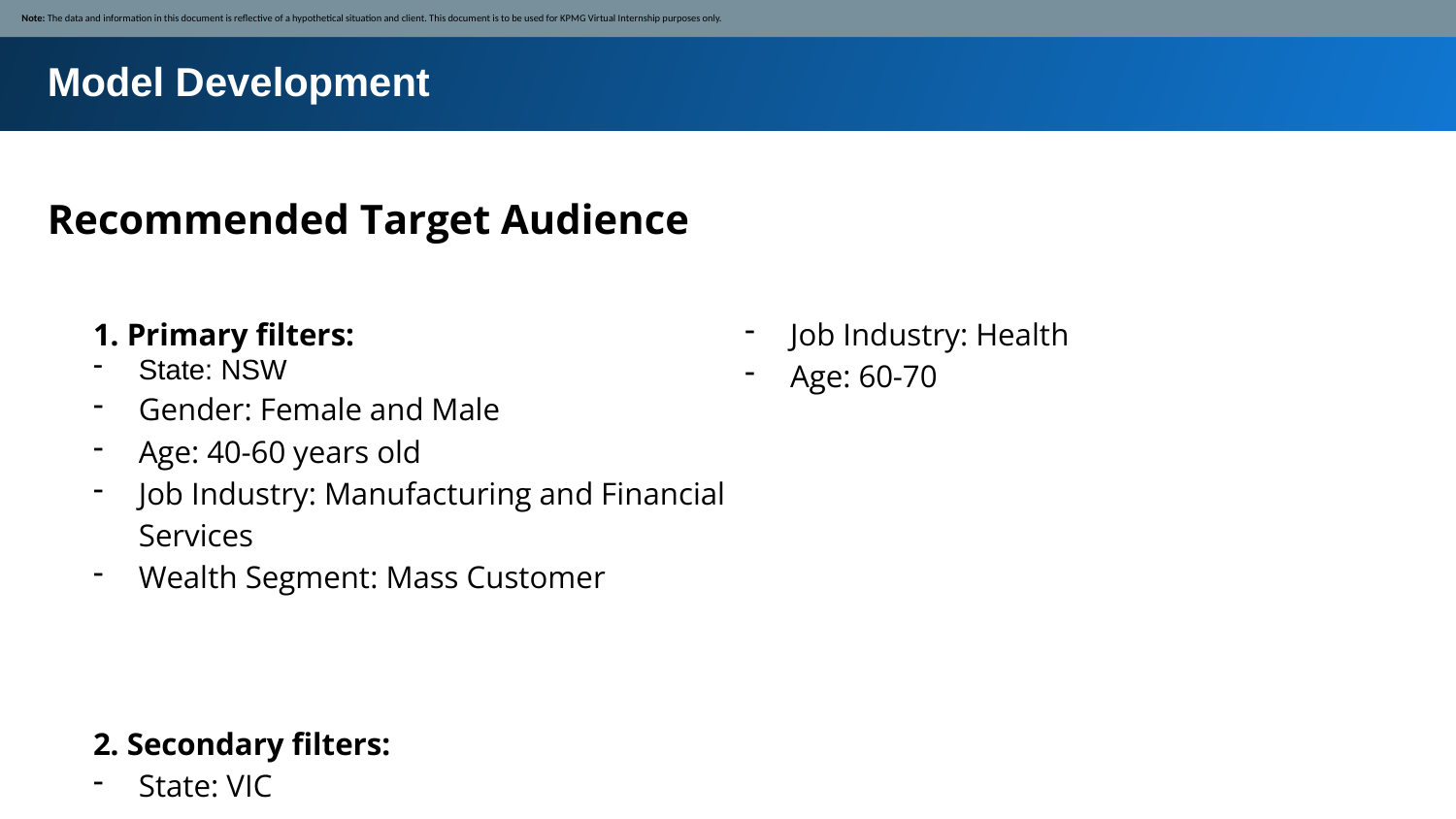

Note: The data and information in this document is reflective of a hypothetical situation and client. This document is to be used for KPMG Virtual Internship purposes only.
Model Development
Recommended Target Audience
1. Primary filters:
State: NSW
Gender: Female and Male
Age: 40-60 years old
Job Industry: Manufacturing and Financial Services
Wealth Segment: Mass Customer

2. Secondary filters:
State: VIC
Job Industry: Health
Age: 60-70